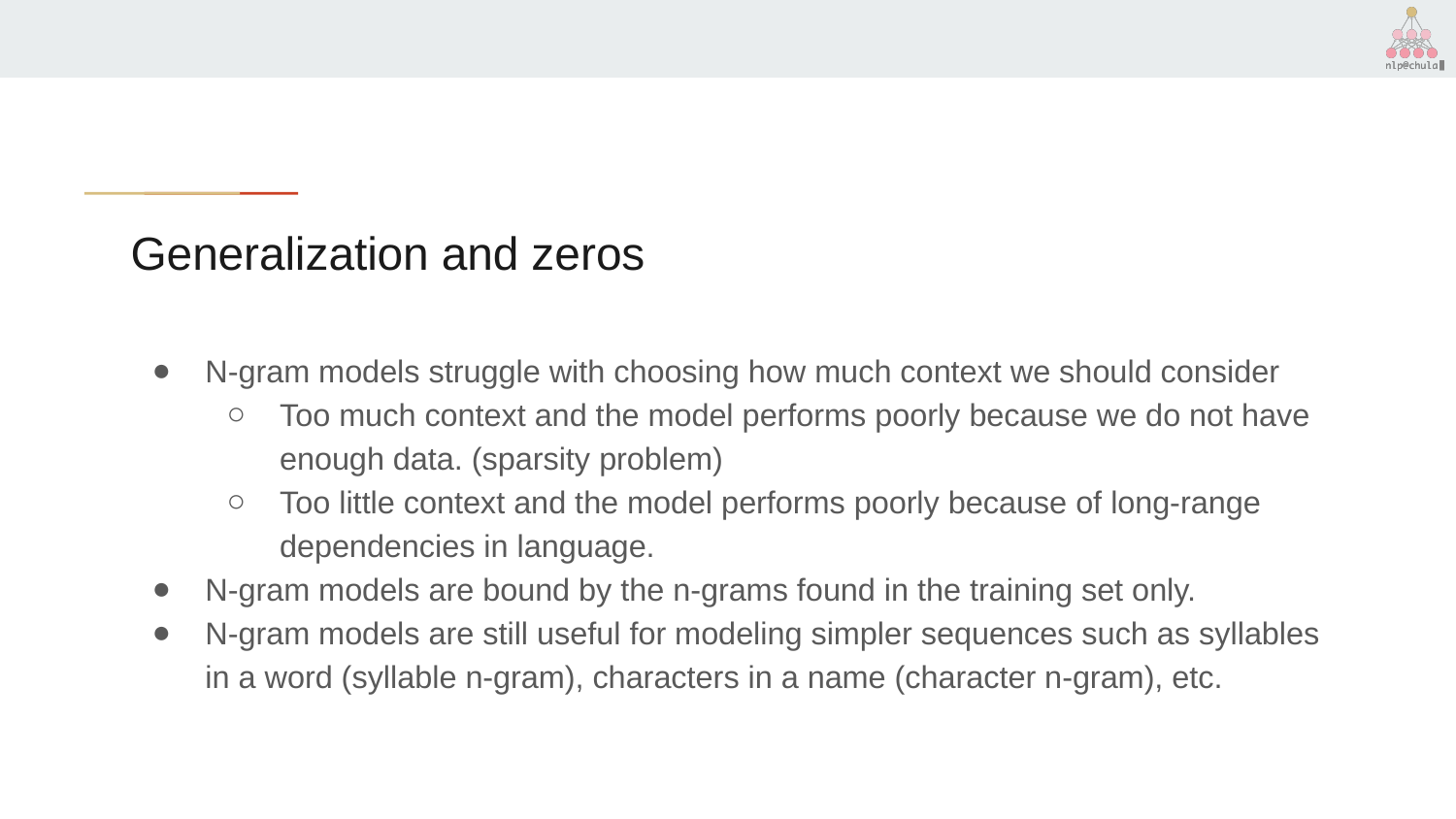

# Generalization and zeros
N-gram models struggle with choosing how much context we should consider
Too much context and the model performs poorly because we do not have enough data. (sparsity problem)
Too little context and the model performs poorly because of long-range dependencies in language.
N-gram models are bound by the n-grams found in the training set only.
N-gram models are still useful for modeling simpler sequences such as syllables in a word (syllable n-gram), characters in a name (character n-gram), etc.